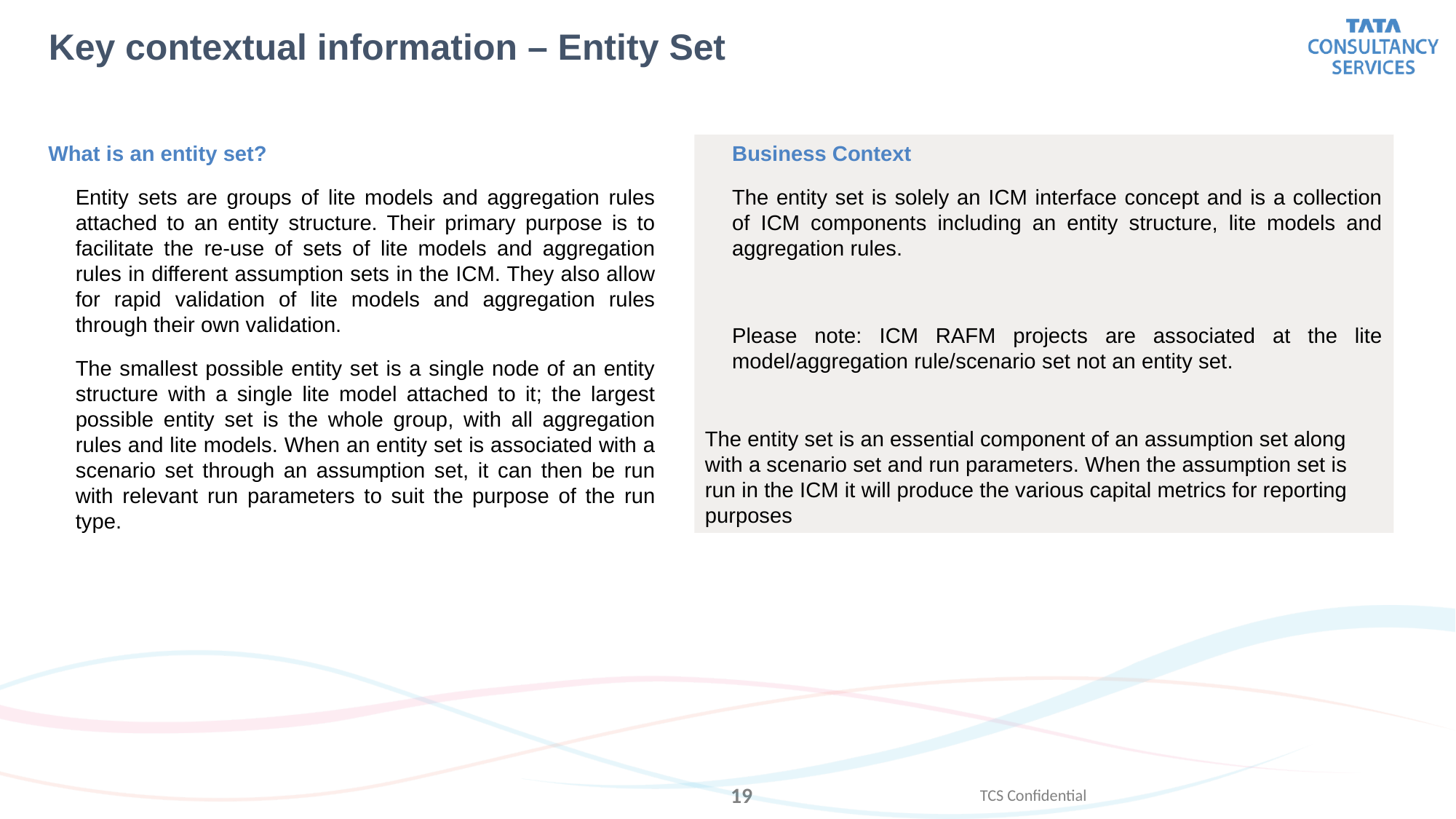

Key contextual information – Entity Set
What is an entity set?
Entity sets are groups of lite models and aggregation rules attached to an entity structure. Their primary purpose is to facilitate the re-use of sets of lite models and aggregation rules in different assumption sets in the ICM. They also allow for rapid validation of lite models and aggregation rules through their own validation.
The smallest possible entity set is a single node of an entity structure with a single lite model attached to it; the largest possible entity set is the whole group, with all aggregation rules and lite models. When an entity set is associated with a scenario set through an assumption set, it can then be run with relevant run parameters to suit the purpose of the run type.
Business Context
The entity set is solely an ICM interface concept and is a collection of ICM components including an entity structure, lite models and aggregation rules.

Please note: ICM RAFM projects are associated at the lite model/aggregation rule/scenario set not an entity set.

The entity set is an essential component of an assumption set along with a scenario set and run parameters. When the assumption set is run in the ICM it will produce the various capital metrics for reporting purposes